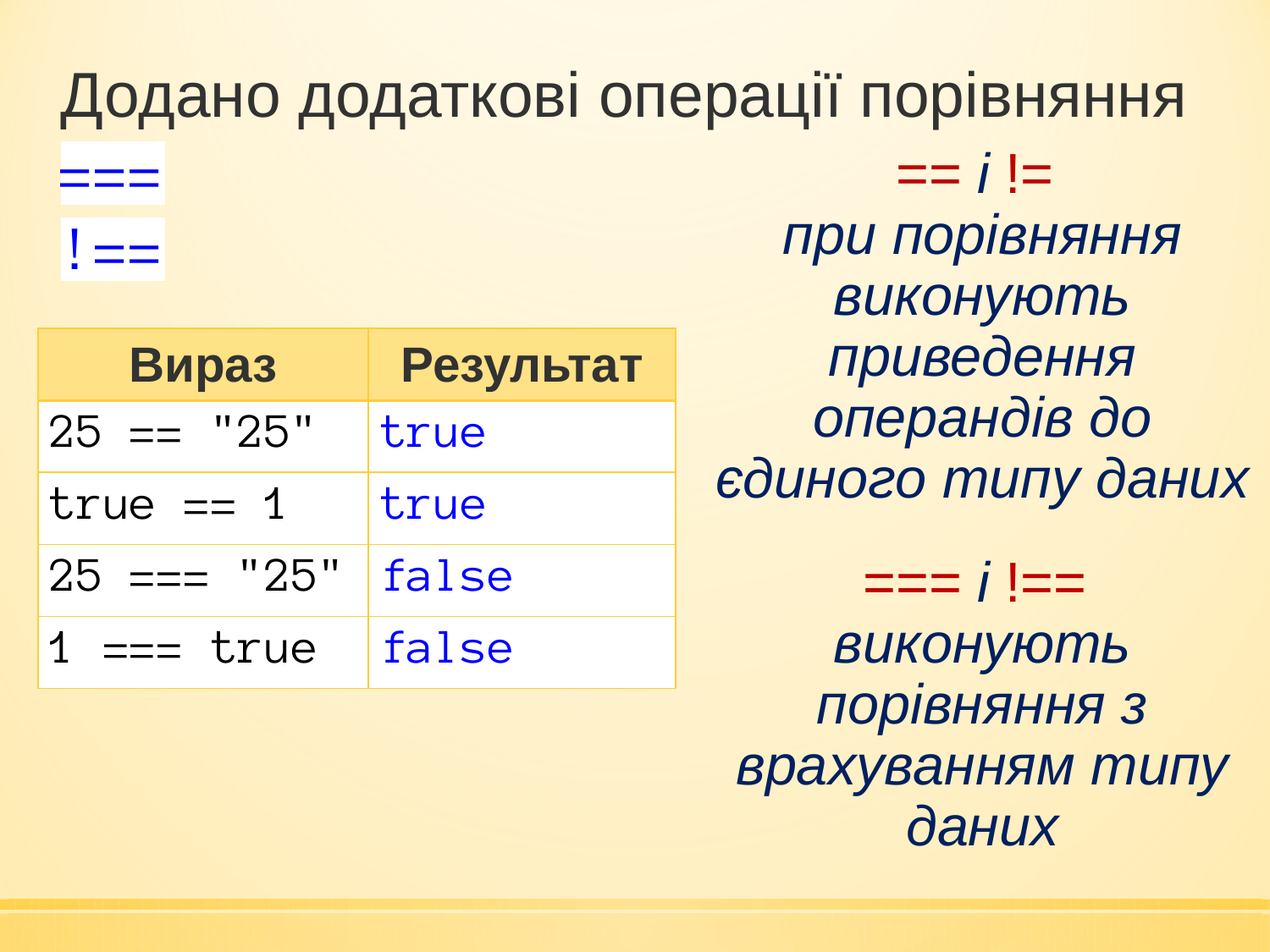

Додано додаткові операції порівняння
===
!==
== і !=
при порівняння виконують приведення операндів до єдиного типу даних
| Вираз | Результат |
| --- | --- |
| 25 == "25" | true |
| true == 1 | true |
| 25 === "25" | false |
| 1 === true | false |
=== і !==
виконують порівняння з врахуванням типу даних